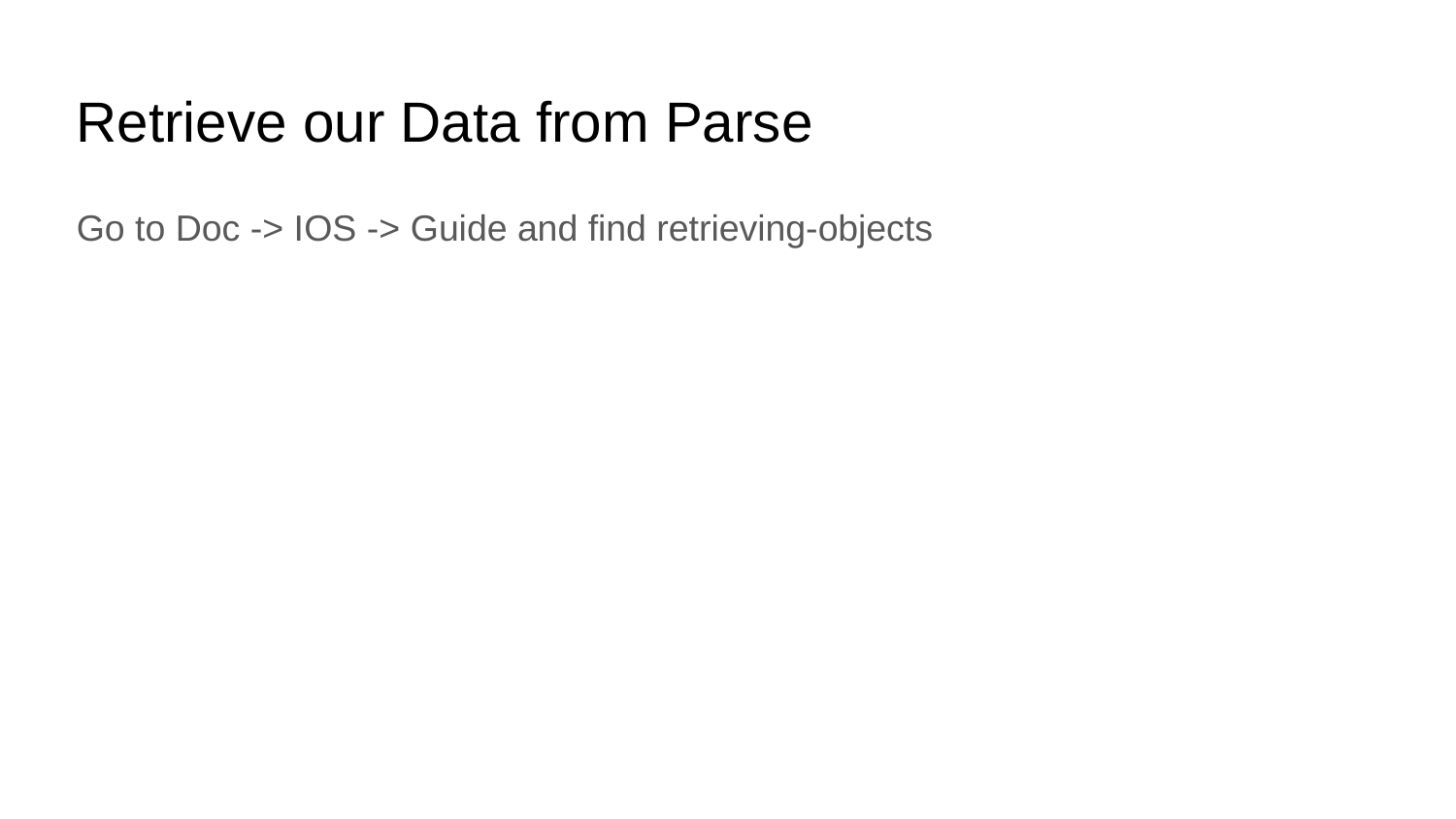

# Retrieve our Data from Parse
Go to Doc -> IOS -> Guide and find retrieving-objects